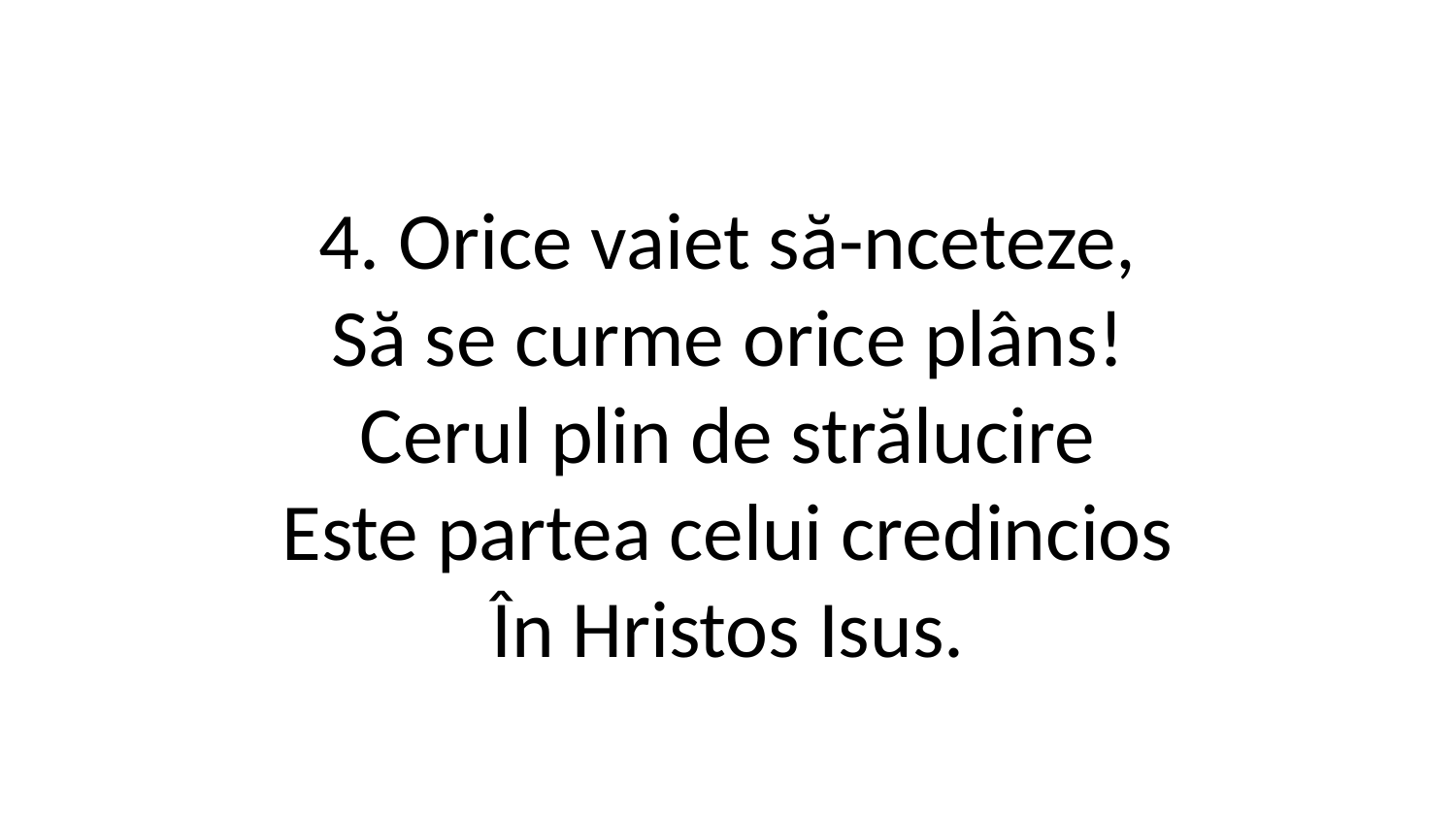

4. Orice vaiet să-nceteze,
Să se curme orice plâns!
Cerul plin de strălucire
Este partea celui credincios
În Hristos Isus.